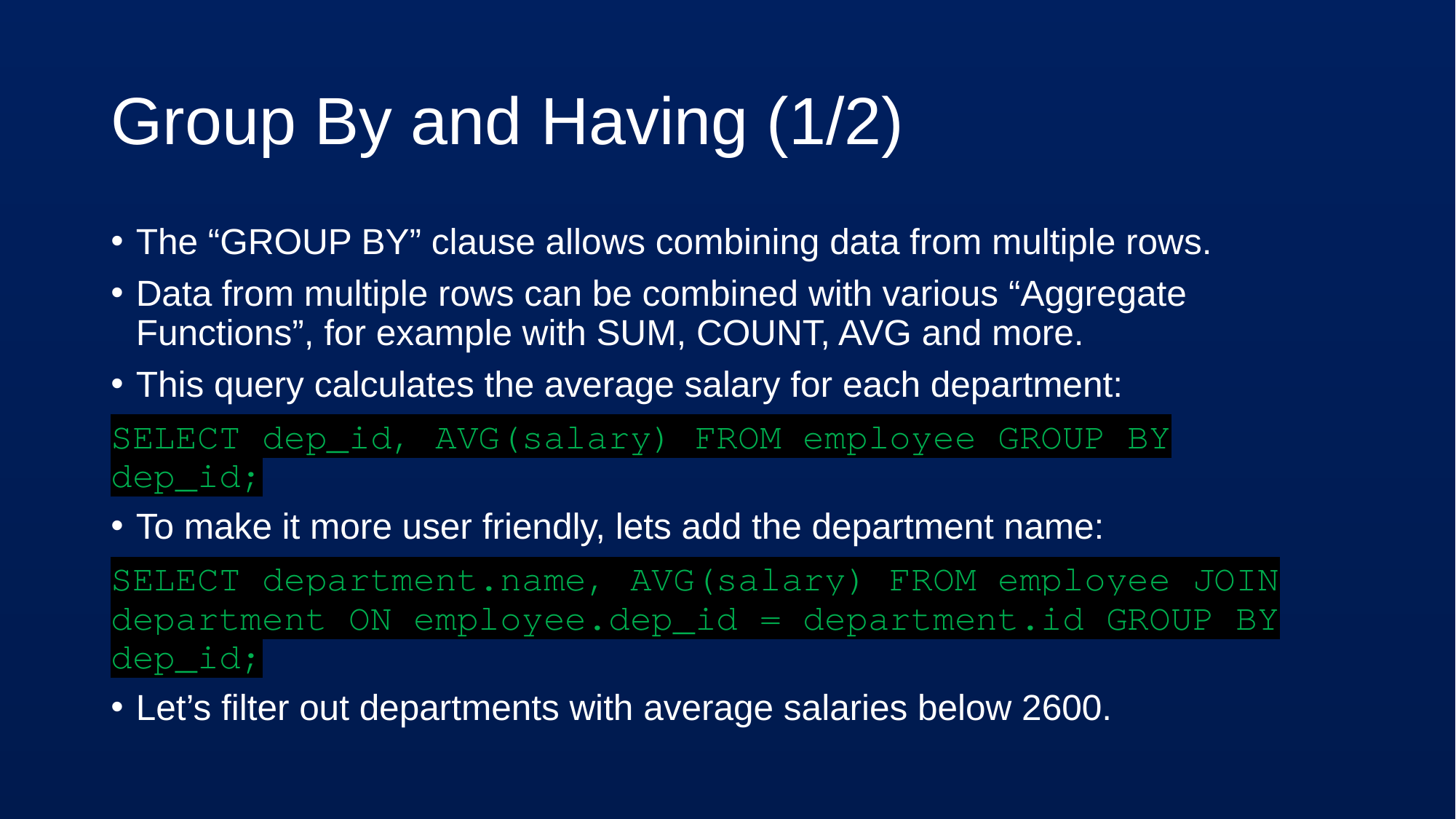

# Group By and Having (1/2)
The “GROUP BY” clause allows combining data from multiple rows.
Data from multiple rows can be combined with various “Aggregate Functions”, for example with SUM, COUNT, AVG and more.
This query calculates the average salary for each department:
SELECT dep_id, AVG(salary) FROM employee GROUP BY dep_id;
To make it more user friendly, lets add the department name:
SELECT department.name, AVG(salary) FROM employee JOIN department ON employee.dep_id = department.id GROUP BY dep_id;
Let’s filter out departments with average salaries below 2600.